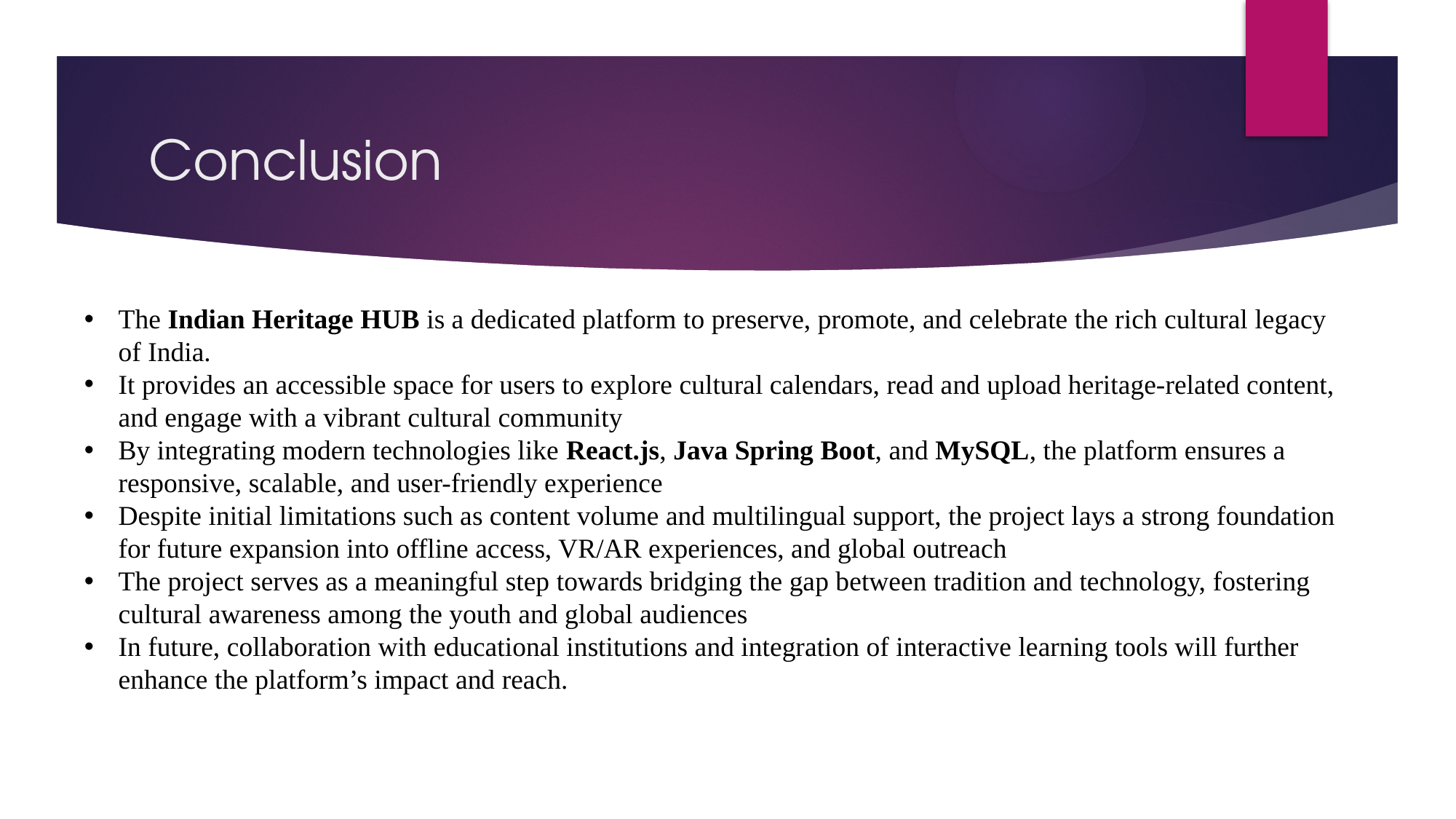

# Conclusion
The Indian Heritage HUB is a dedicated platform to preserve, promote, and celebrate the rich cultural legacy of India.
It provides an accessible space for users to explore cultural calendars, read and upload heritage-related content, and engage with a vibrant cultural community
By integrating modern technologies like React.js, Java Spring Boot, and MySQL, the platform ensures a responsive, scalable, and user-friendly experience
Despite initial limitations such as content volume and multilingual support, the project lays a strong foundation for future expansion into offline access, VR/AR experiences, and global outreach
The project serves as a meaningful step towards bridging the gap between tradition and technology, fostering cultural awareness among the youth and global audiences
In future, collaboration with educational institutions and integration of interactive learning tools will further enhance the platform’s impact and reach.